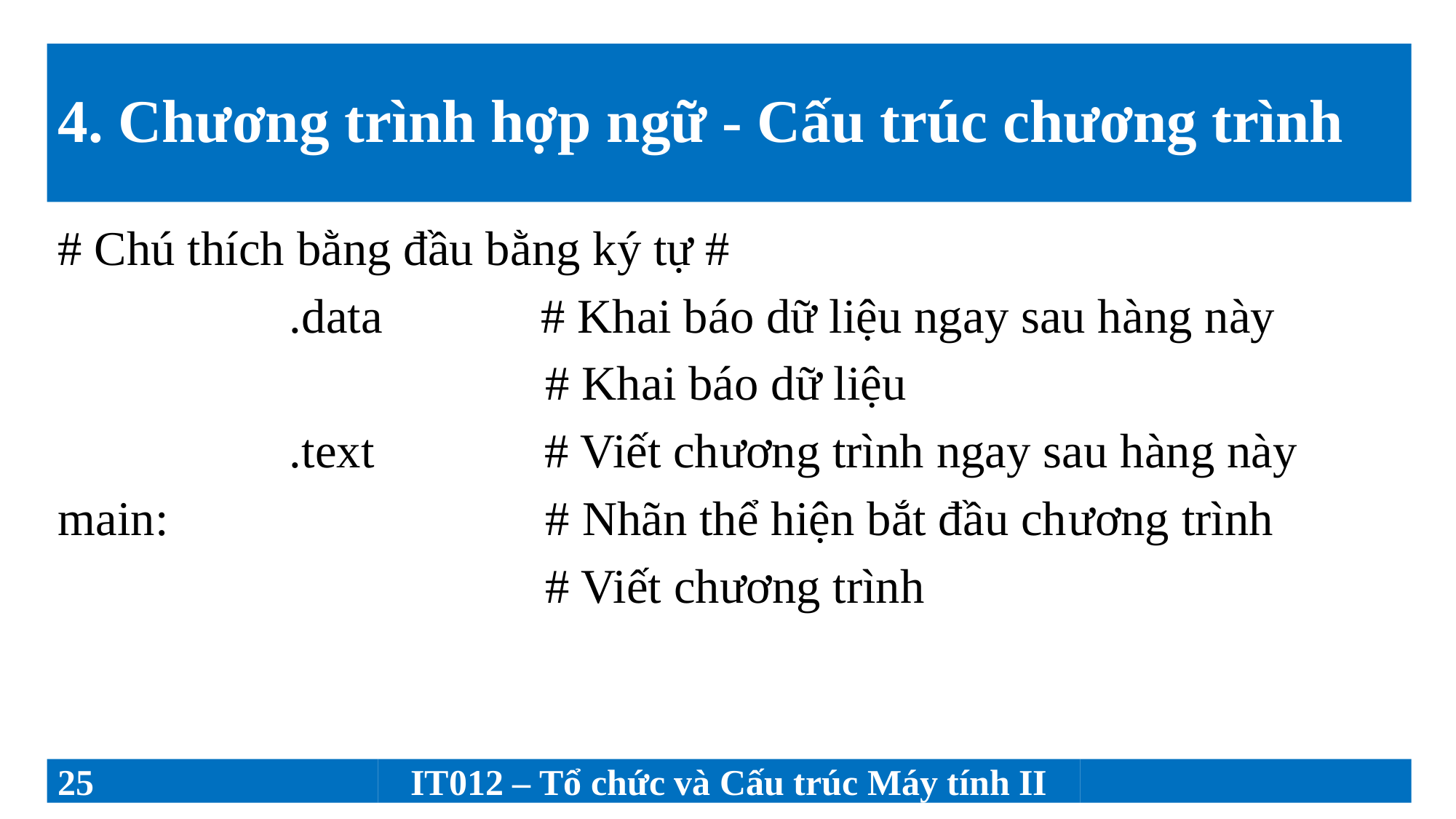

# 4. Chương trình hợp ngữ - Cấu trúc chương trình
# Chú thích bằng đầu bằng ký tự #
                   .data             # Khai báo dữ liệu ngay sau hàng này
                                        # Khai báo dữ liệu
                   .text              # Viết chương trình ngay sau hàng này
main:                               # Nhãn thể hiện bắt đầu chương trình
                                        # Viết chương trình
25